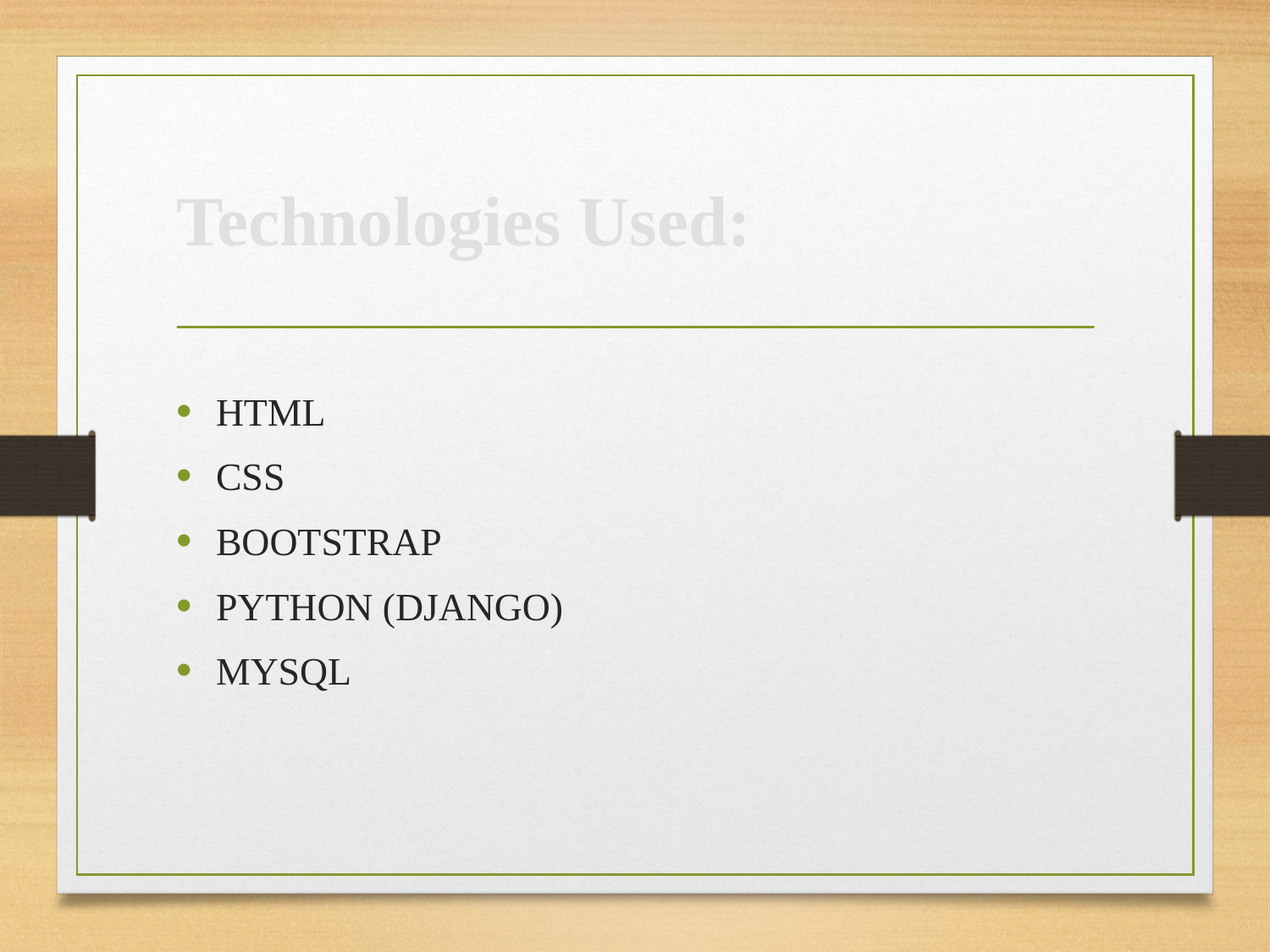

# Technologies Used:
HTML
CSS
BOOTSTRAP
PYTHON (DJANGO)
MYSQL